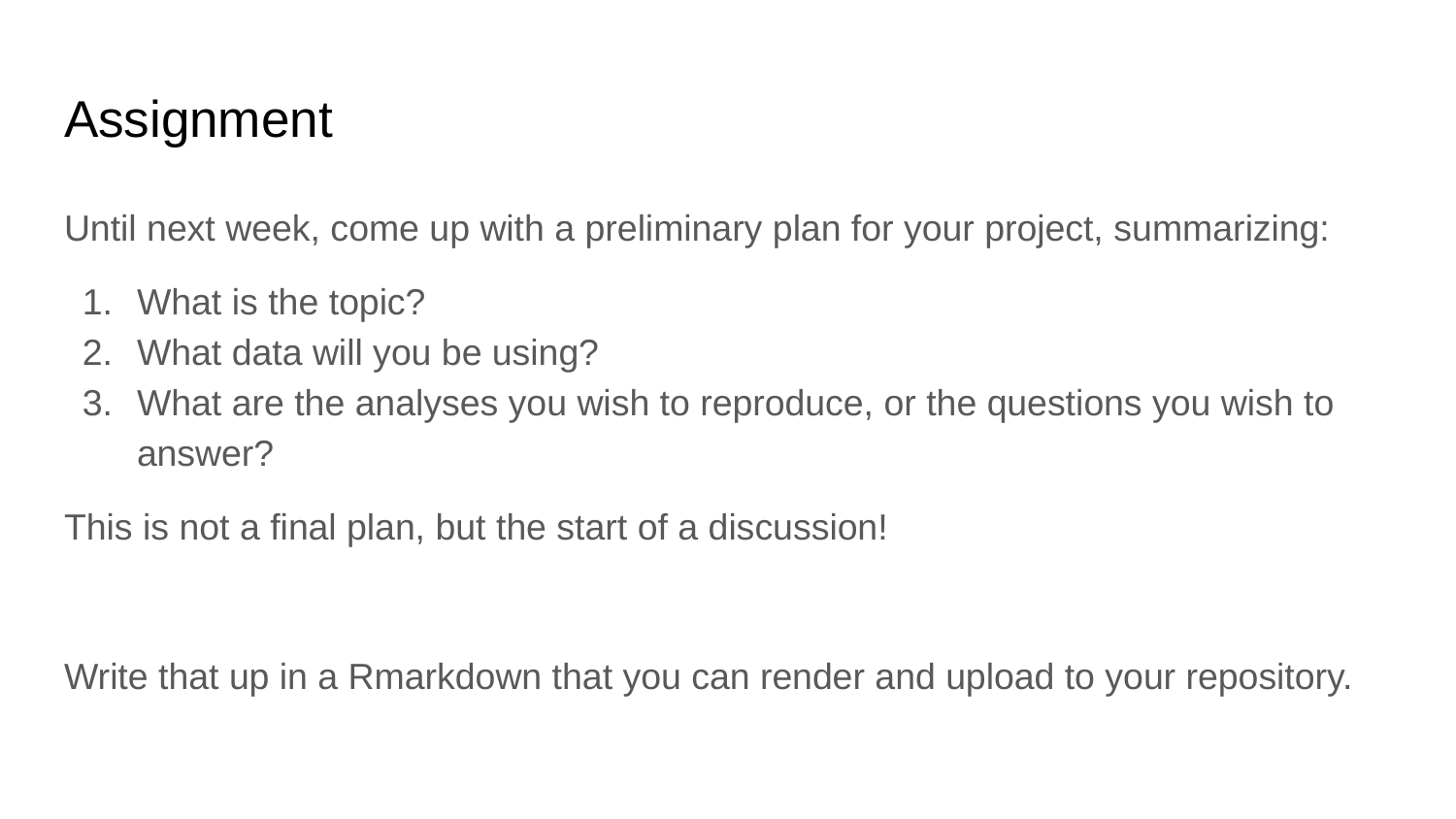

# Assignment
Until next week, come up with a preliminary plan for your project, summarizing:
What is the topic?
What data will you be using?
What are the analyses you wish to reproduce, or the questions you wish to answer?
This is not a final plan, but the start of a discussion!

Write that up in a Rmarkdown that you can render and upload to your repository.